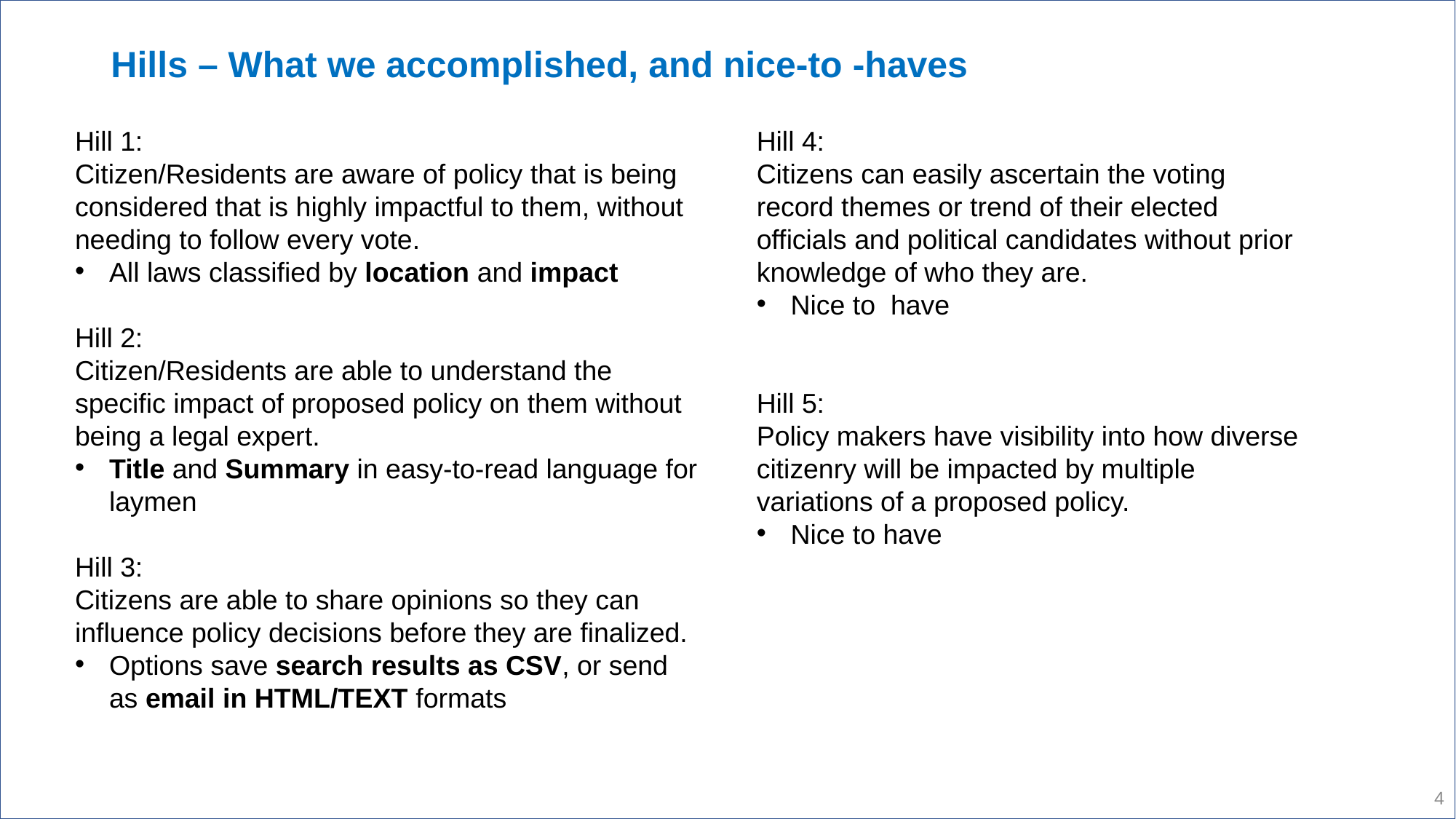

# Hills – What we accomplished, and nice-to -haves
Hill 1:
Citizen/Residents are aware of policy that is being considered that is highly impactful to them, without needing to follow every vote.
All laws classified by location and impact

Hill 2:
Citizen/Residents are able to understand the specific impact of proposed policy on them without being a legal expert.
Title and Summary in easy-to-read language for laymen

Hill 3:
Citizens are able to share opinions so they can influence policy decisions before they are finalized.
Options save search results as CSV, or send  as email in HTML/TEXT formats
Hill 4:
Citizens can easily ascertain the voting record themes or trend of their elected officials and political candidates without prior knowledge of who they are.
Nice to  have

Hill 5:
Policy makers have visibility into how diverse citizenry will be impacted by multiple variations of a proposed policy.
Nice to have
4